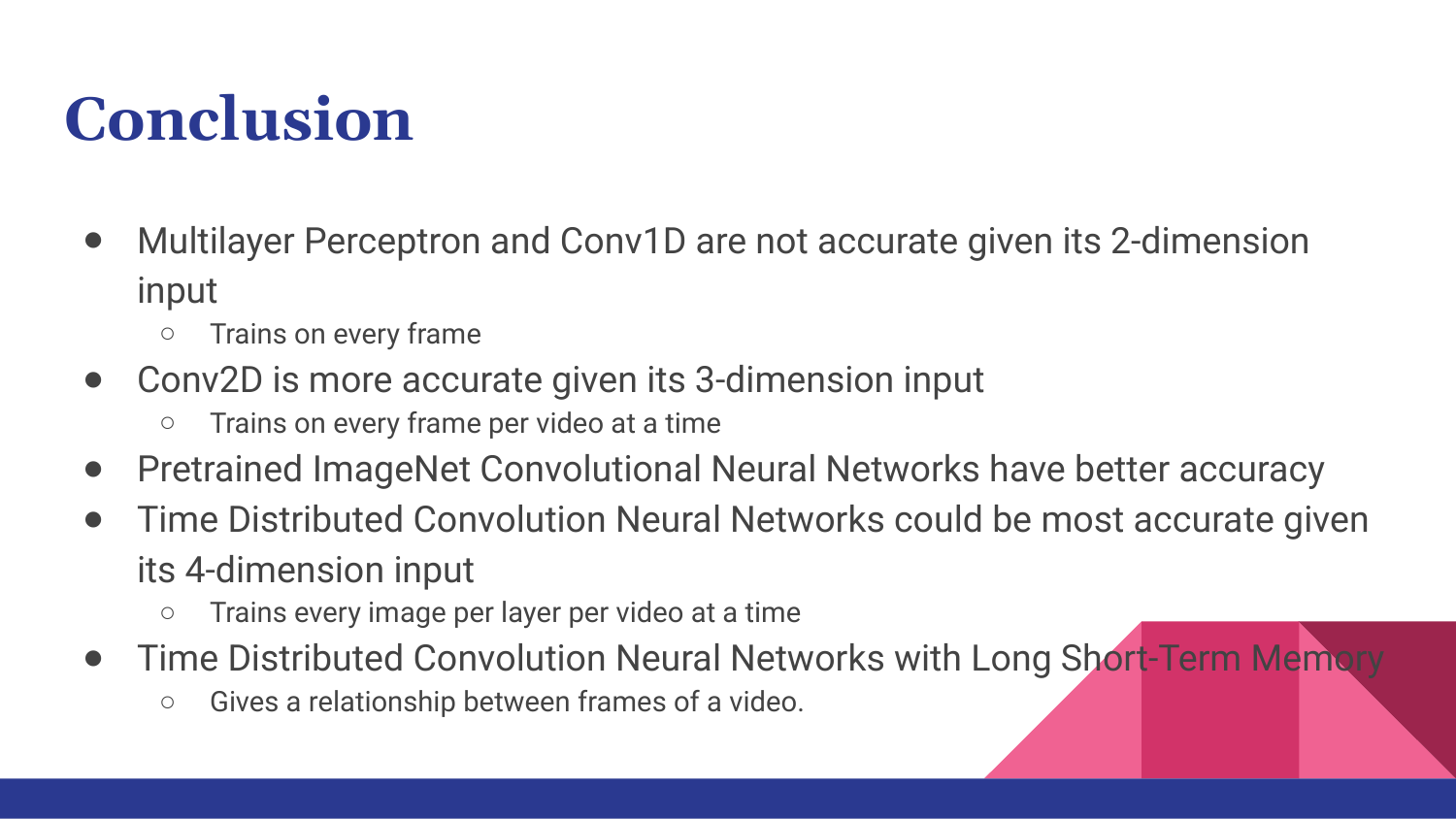

# Conclusion
Multilayer Perceptron and Conv1D are not accurate given its 2-dimension input
Trains on every frame
Conv2D is more accurate given its 3-dimension input
Trains on every frame per video at a time
Pretrained ImageNet Convolutional Neural Networks have better accuracy
Time Distributed Convolution Neural Networks could be most accurate given its 4-dimension input
Trains every image per layer per video at a time
Time Distributed Convolution Neural Networks with Long Short-Term Memory
Gives a relationship between frames of a video.